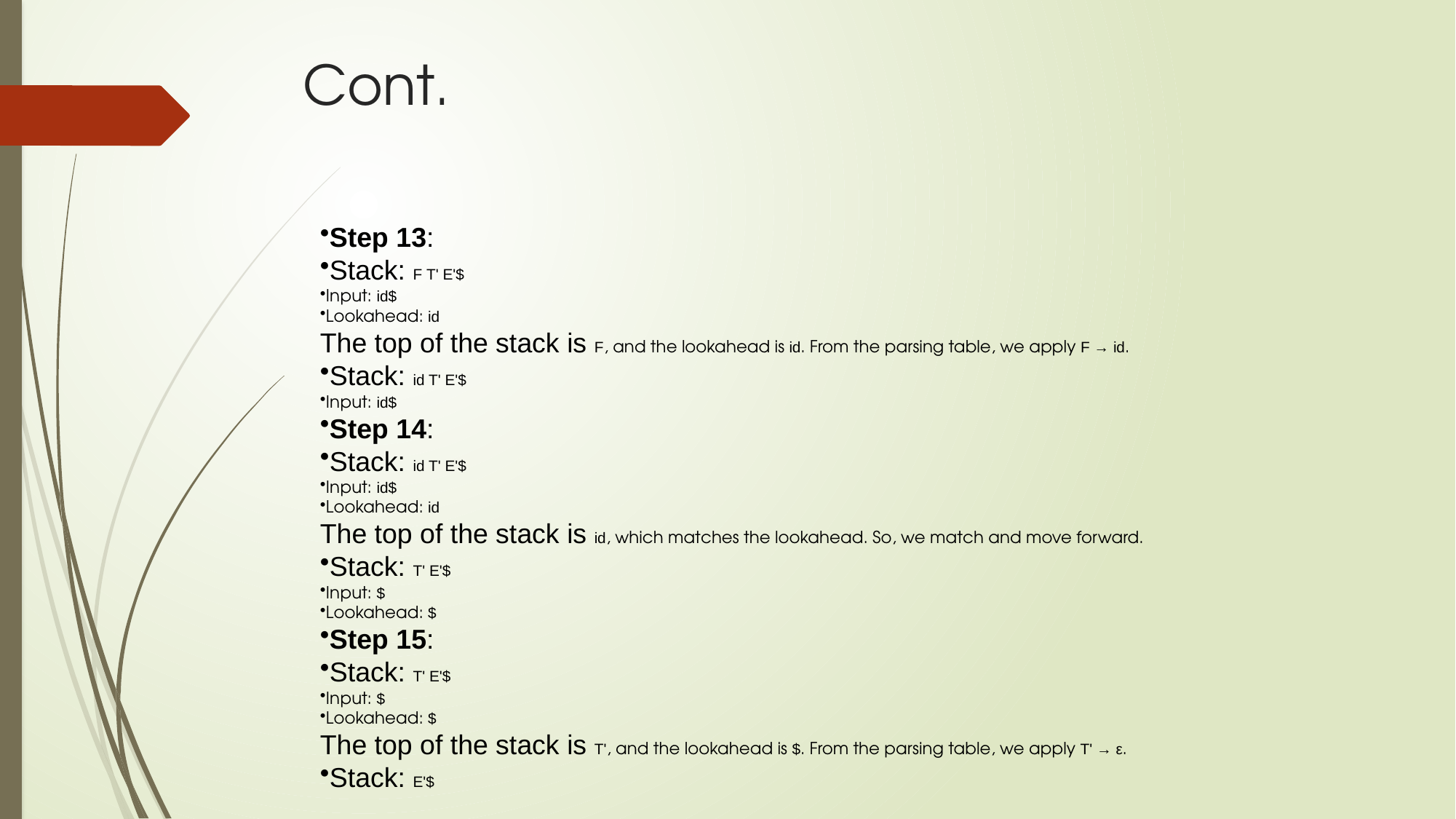

# Cont.
Step 13:
Stack: F T' E'$
Input: id$
Lookahead: id
The top of the stack is F, and the lookahead is id. From the parsing table, we apply F → id.
Stack: id T' E'$
Input: id$
Step 14:
Stack: id T' E'$
Input: id$
Lookahead: id
The top of the stack is id, which matches the lookahead. So, we match and move forward.
Stack: T' E'$
Input: $
Lookahead: $
Step 15:
Stack: T' E'$
Input: $
Lookahead: $
The top of the stack is T', and the lookahead is $. From the parsing table, we apply T' → ε.
Stack: E'$